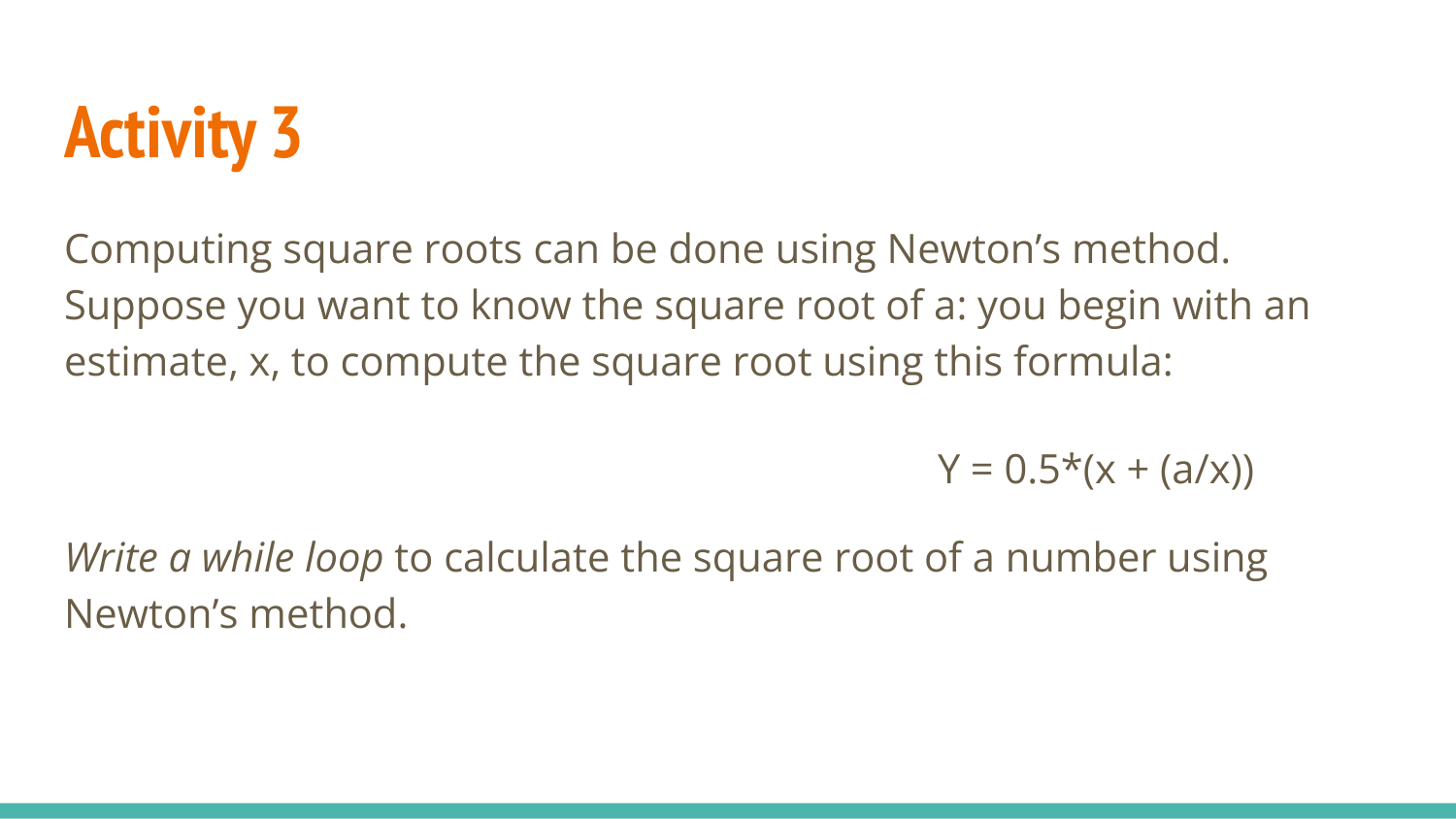

# Activity 3
Computing square roots can be done using Newton’s method. Suppose you want to know the square root of a: you begin with an estimate, x, to compute the square root using this formula:
						Y = 0.5*(x + (a/x))
Write a while loop to calculate the square root of a number using Newton’s method.